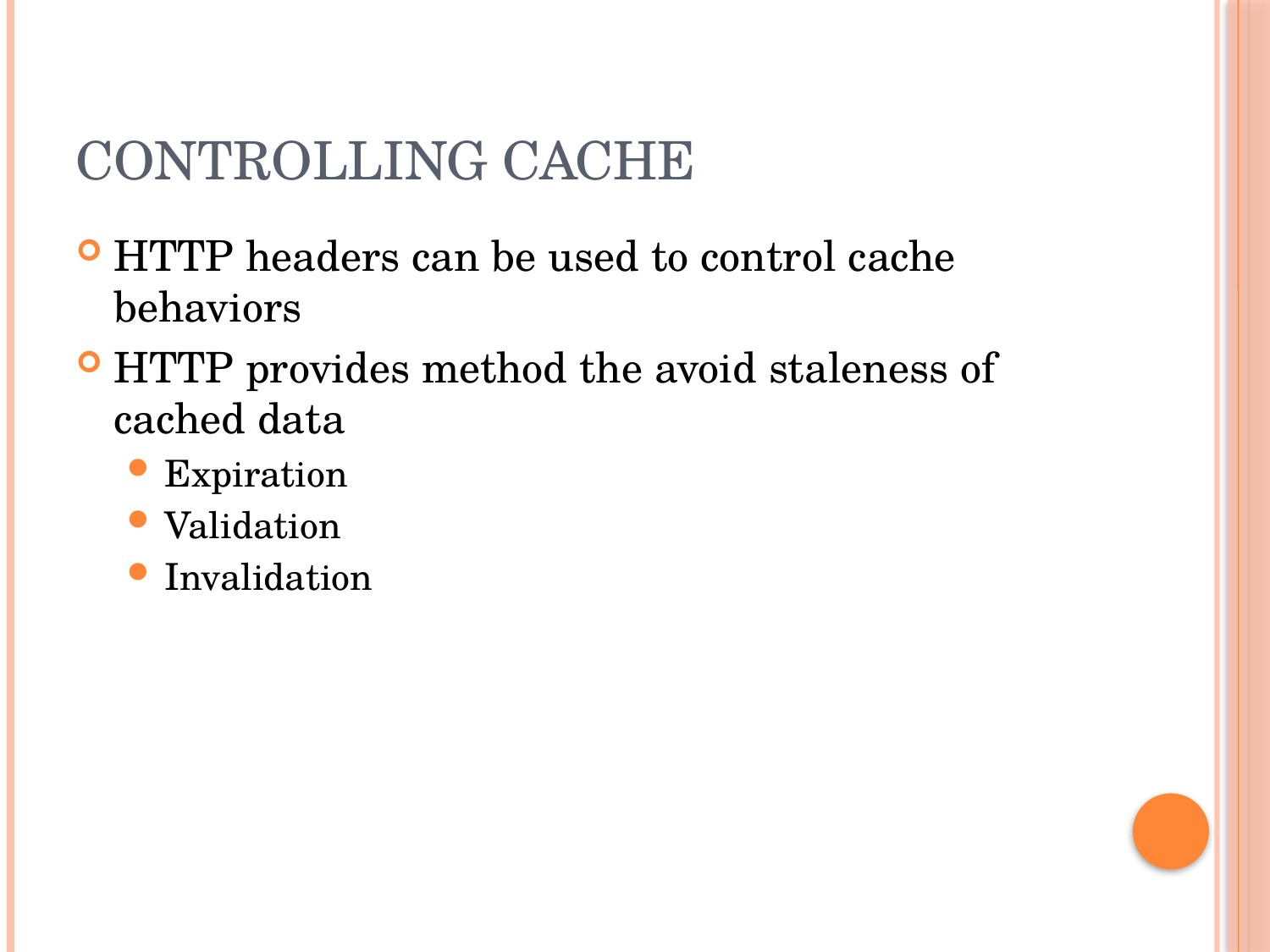

# Controlling Cache
HTTP headers can be used to control cache behaviors
HTTP provides method the avoid staleness of cached data
Expiration
Validation
Invalidation

10